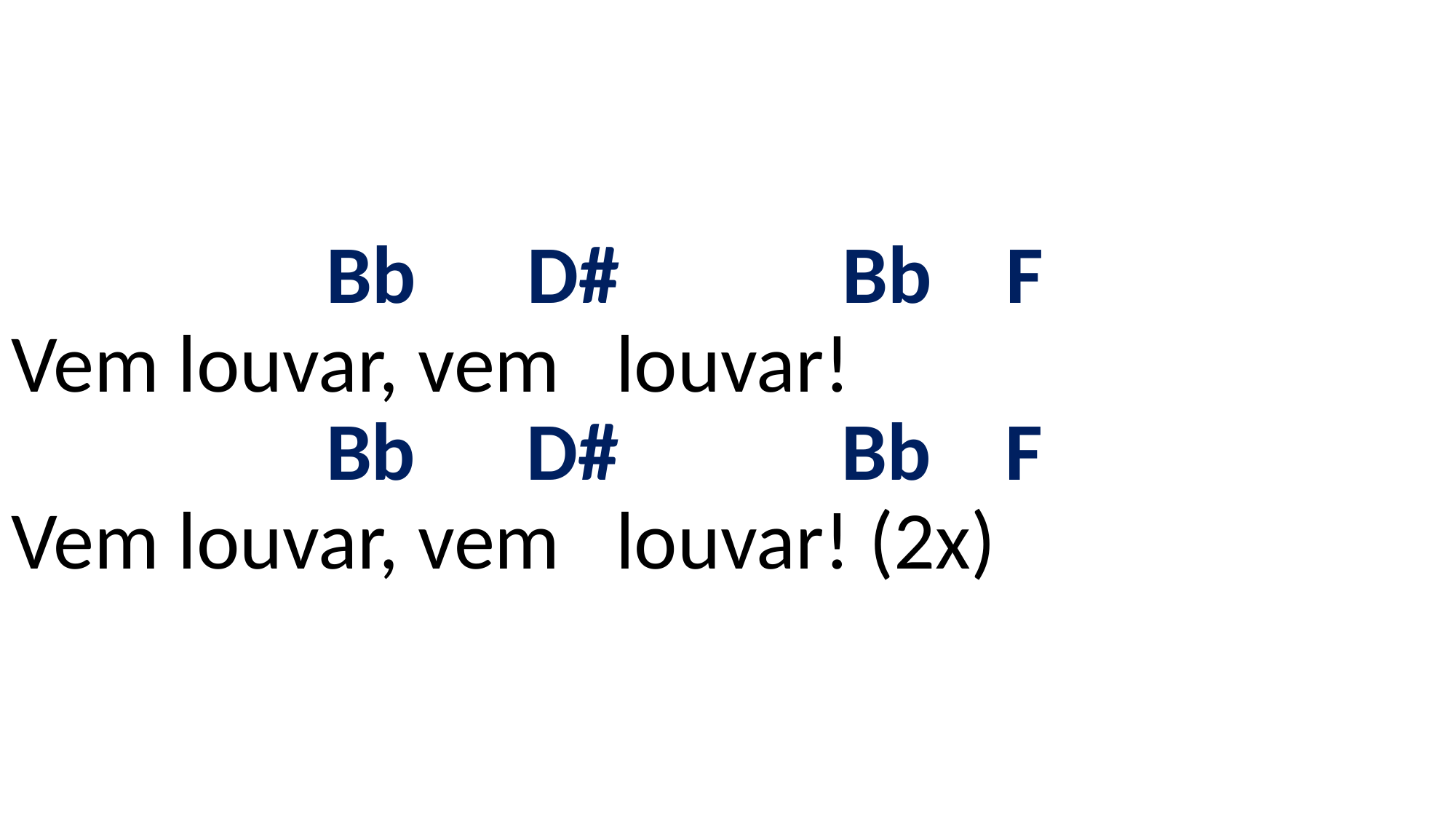

# Bb      D#            Bb    F Vem louvar, vem   louvar! Bb      D#            Bb    F Vem louvar, vem   louvar! (2x)